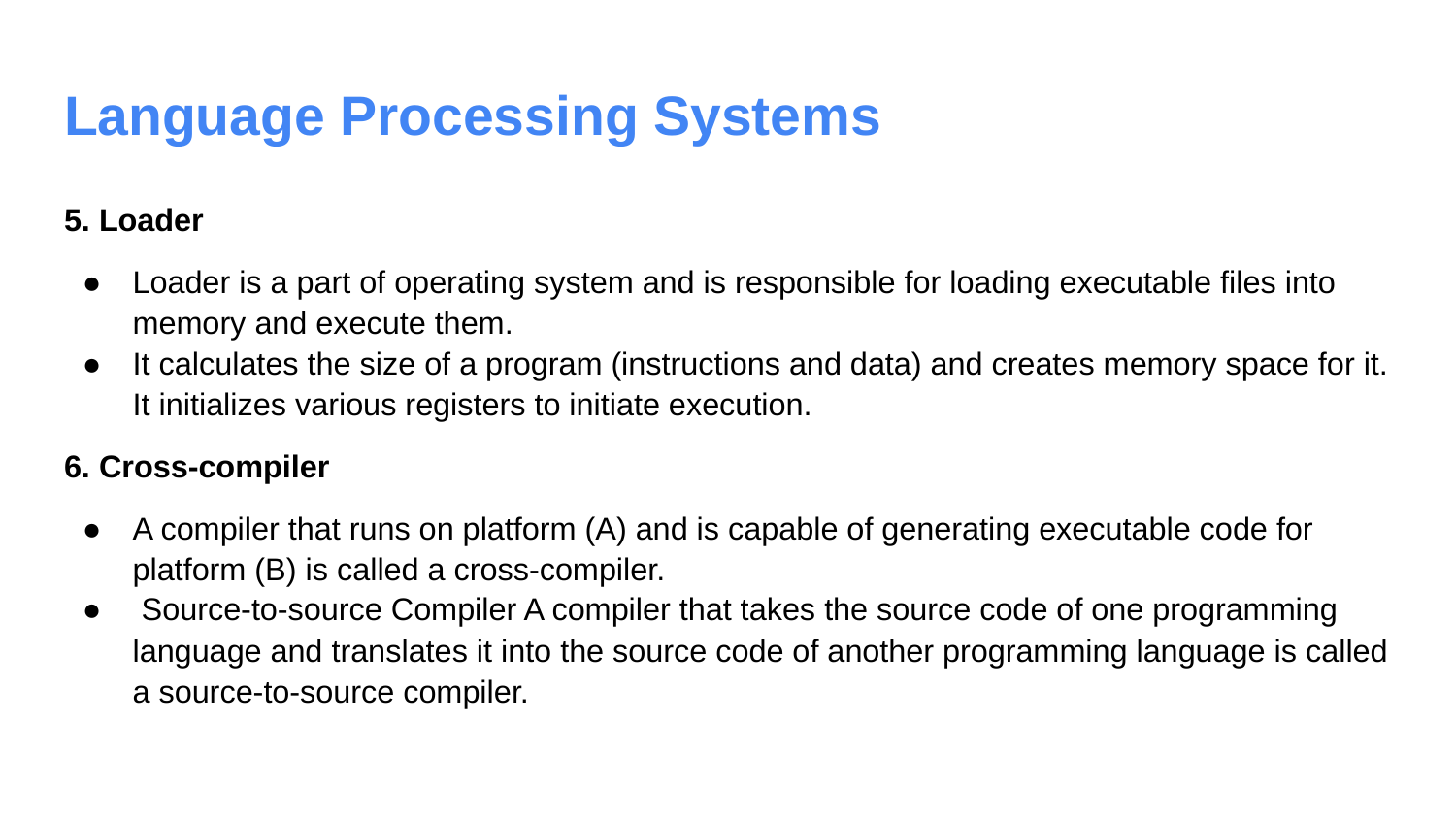

# Language Processing Systems

5. Loader
Loader is a part of operating system and is responsible for loading executable files into memory and execute them.
It calculates the size of a program (instructions and data) and creates memory space for it. It initializes various registers to initiate execution.
6. Cross-compiler
A compiler that runs on platform (A) and is capable of generating executable code for platform (B) is called a cross-compiler.
 Source-to-source Compiler A compiler that takes the source code of one programming language and translates it into the source code of another programming language is called a source-to-source compiler.